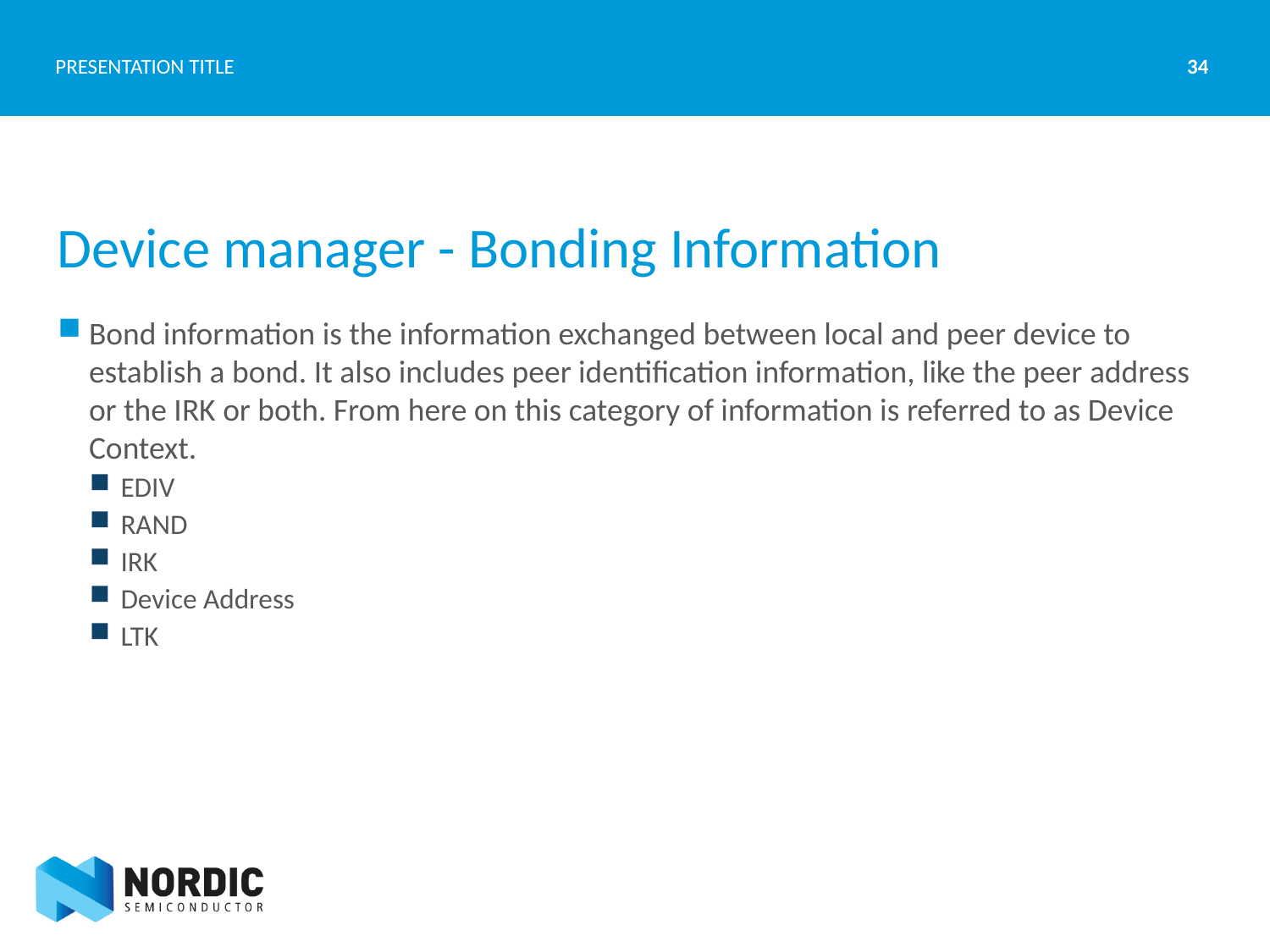

34
PRESENTATION TITLE
# Device manager - Bonding Information
Bond information is the information exchanged between local and peer device to establish a bond. It also includes peer identification information, like the peer address or the IRK or both. From here on this category of information is referred to as Device Context.
EDIV
RAND
IRK
Device Address
LTK